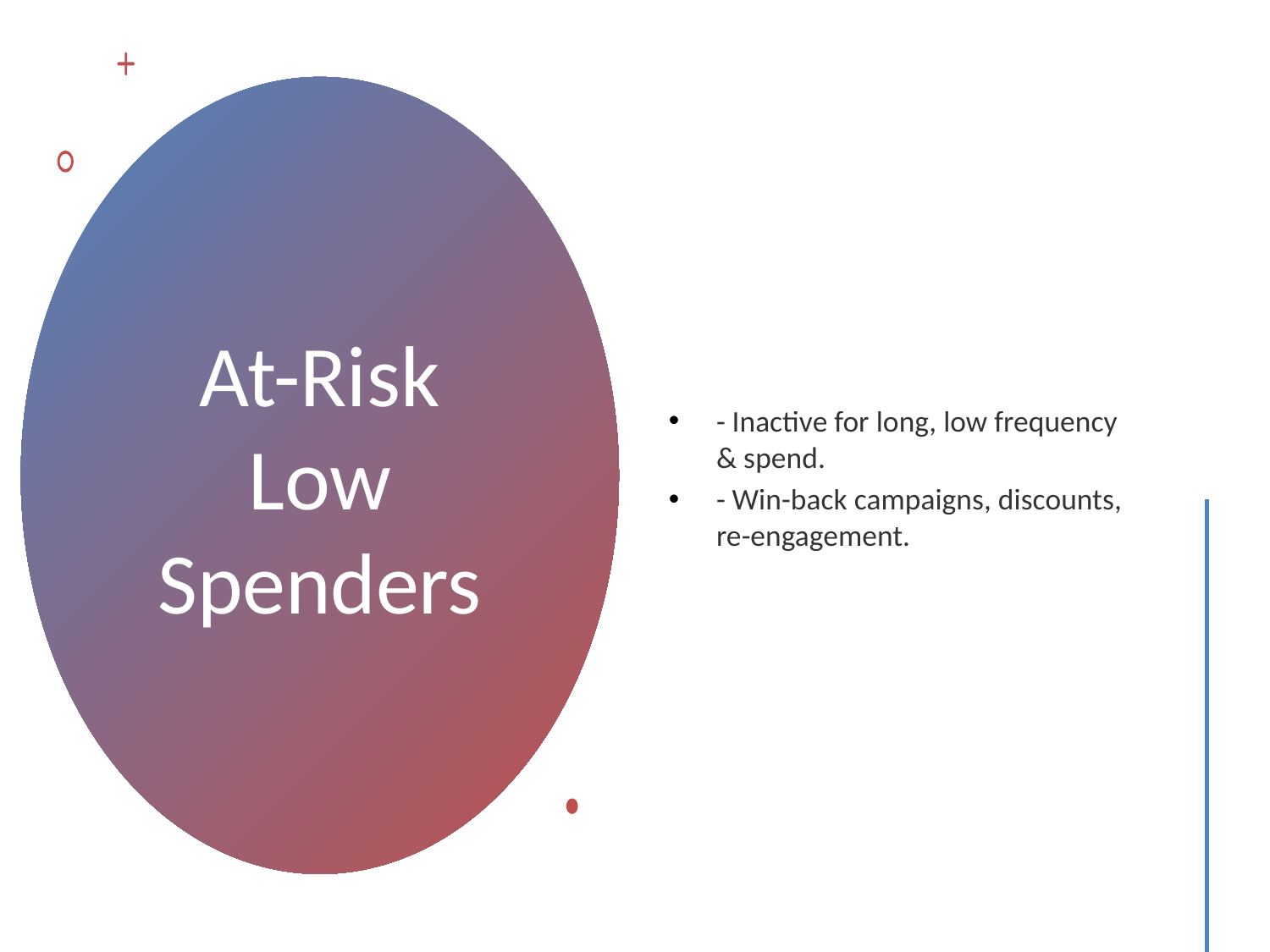

- Inactive for long, low frequency & spend.
- Win-back campaigns, discounts, re-engagement.

# At-Risk Low Spenders